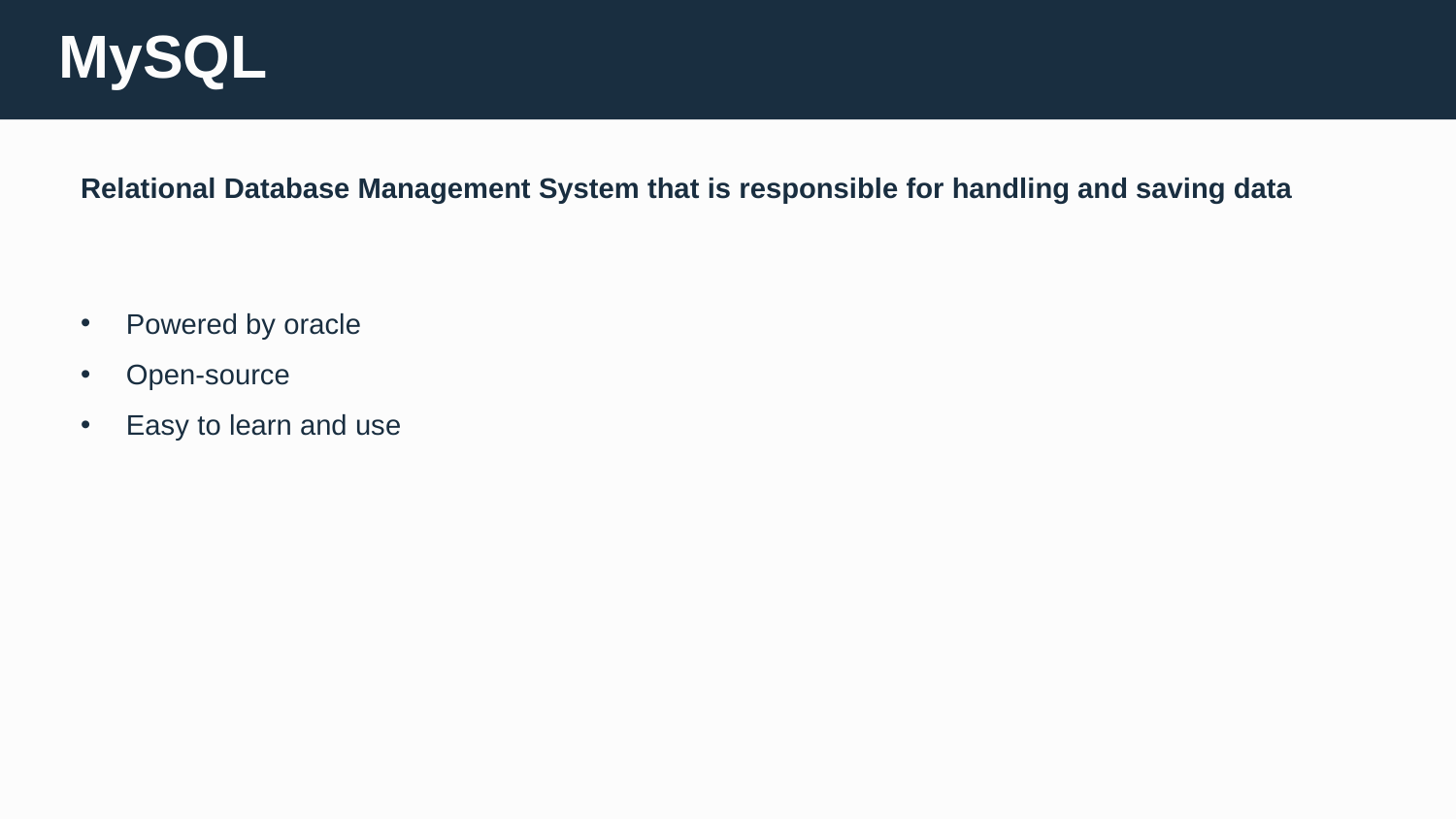

MySQL
Relational Database Management System that is responsible for handling and saving data
Powered by oracle
Open-source
Easy to learn and use